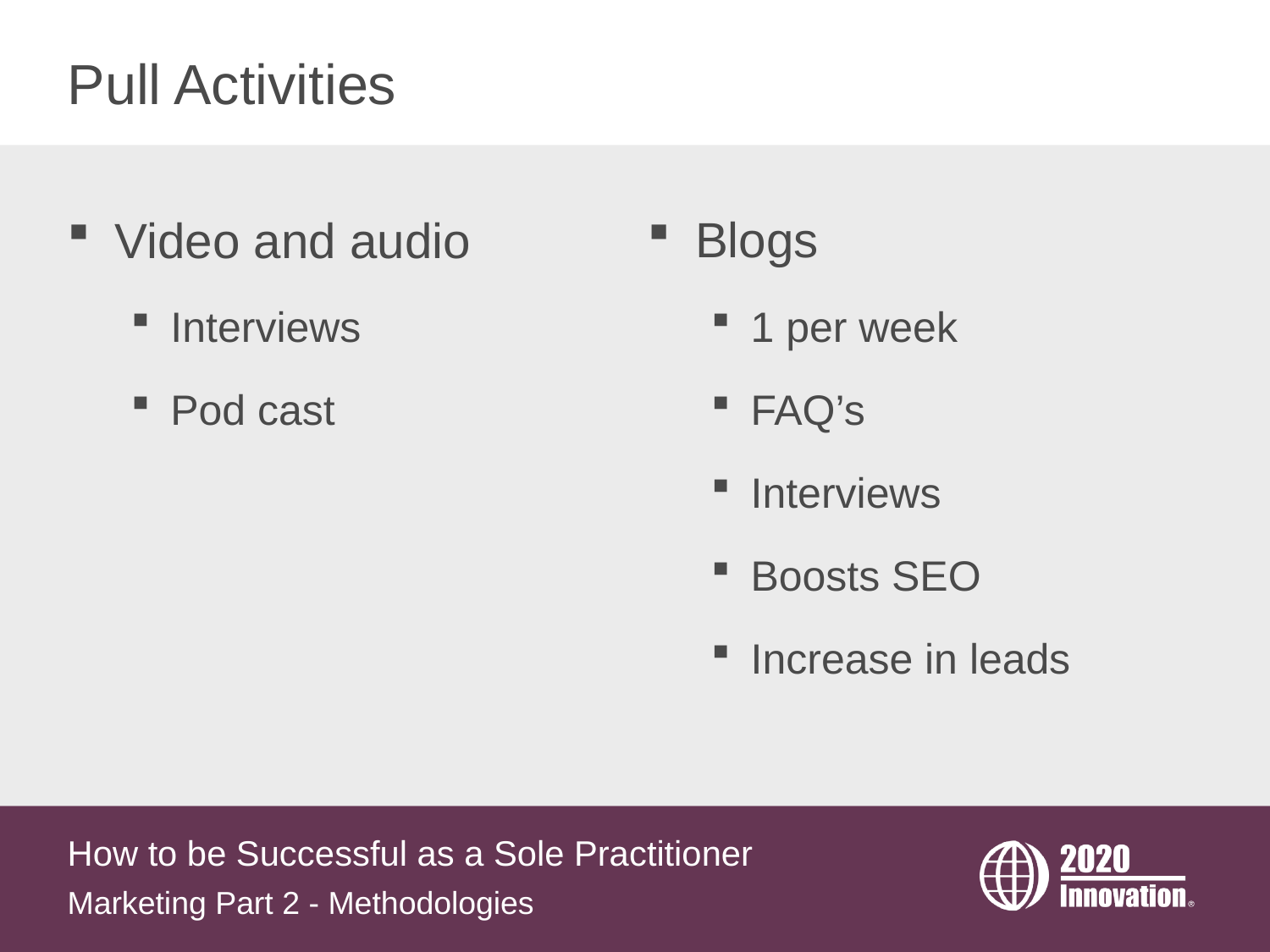

# Pull Activities
Video and audio
Interviews
Pod cast

Blogs
1 per week
FAQ’s
Interviews
Boosts SEO
Increase in leads